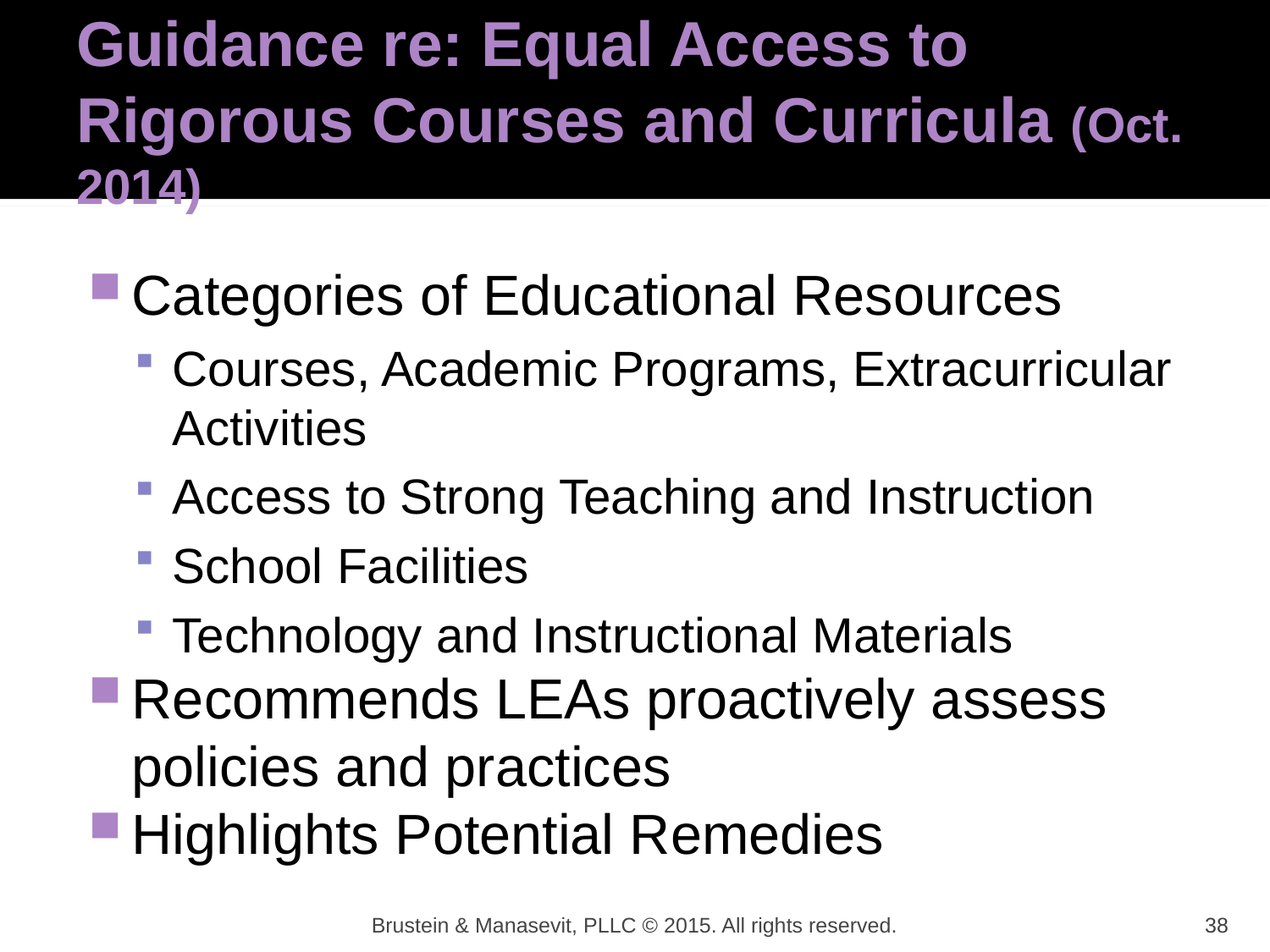

# Guidance re: Equal Access to Rigorous Courses and Curricula (Oct. 2014)
Categories of Educational Resources
Courses, Academic Programs, Extracurricular Activities
Access to Strong Teaching and Instruction
School Facilities
Technology and Instructional Materials
Recommends LEAs proactively assess policies and practices
Highlights Potential Remedies

Brustein & Manasevit, PLLC © 2015. All rights reserved.
38